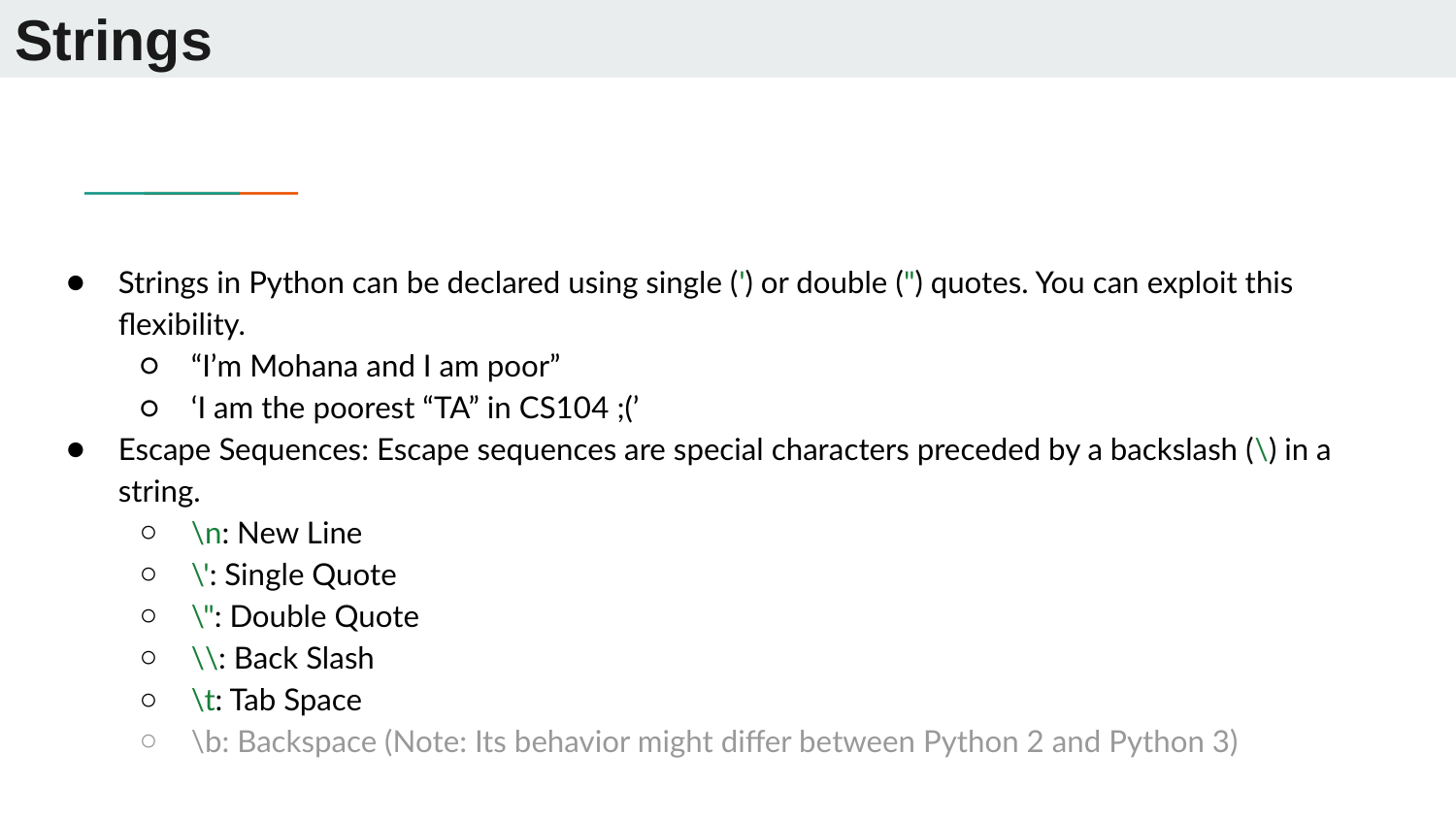

# Strings
Strings in Python can be declared using single (') or double (") quotes. You can exploit this flexibility.
“I’m Mohana and I am poor”
‘I am the poorest “TA” in CS104 ;(’
Escape Sequences: Escape sequences are special characters preceded by a backslash (\) in a string.
\n: New Line
\': Single Quote
\": Double Quote
\\: Back Slash
\t: Tab Space
\b: Backspace (Note: Its behavior might differ between Python 2 and Python 3)